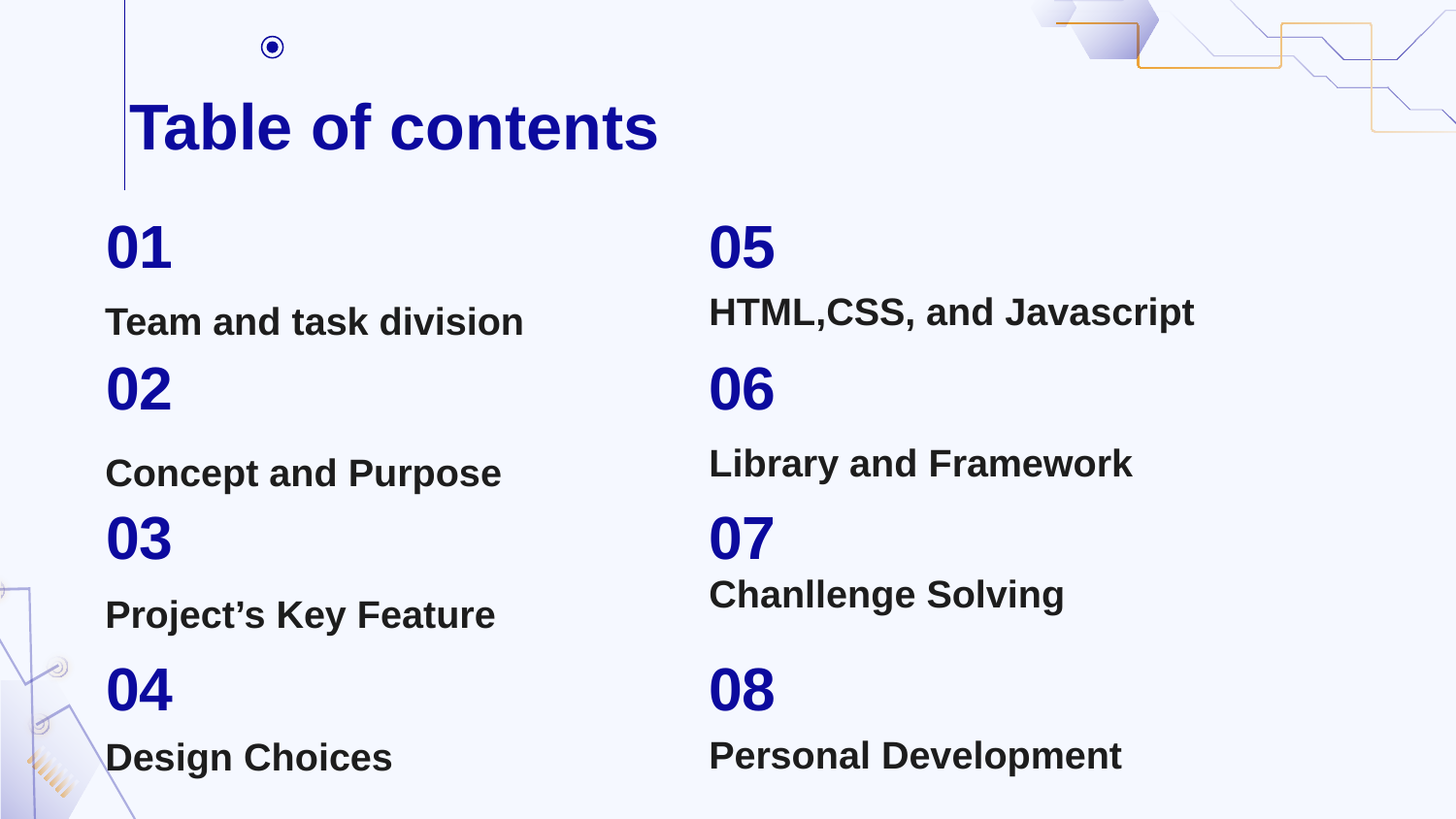

# Table of contents
01
05
HTML,CSS, and Javascript
Team and task division
02
06
Library and Framework
Concept and Purpose
03
07
Chanllenge Solving
Project’s Key Feature
04
08
Personal Development
Design Choices